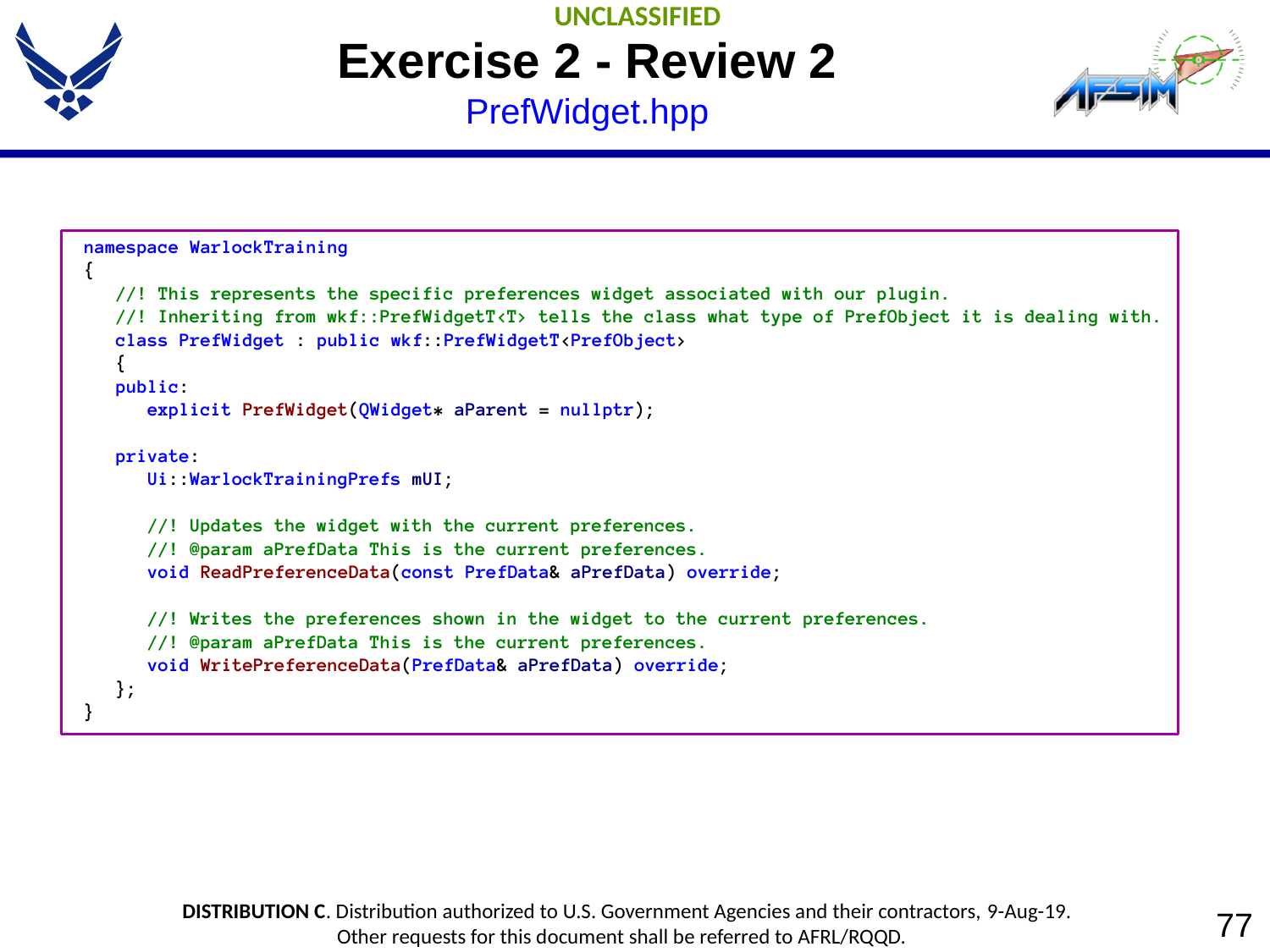

# Exercise 2 - Review 2 PrefWidget.hpp
namespace WarlockTraining
{
   //! This represents the specific preferences widget associated with our plugin.
   //! Inheriting from wkf::PrefWidgetT<T> tells the class what type of PrefObject it is dealing with.
   class PrefWidget : public wkf::PrefWidgetT<PrefObject>
   {
   public:
      explicit PrefWidget(QWidget* aParent = nullptr);

   private:
      Ui::WarlockTrainingPrefs mUI;

      //! Updates the widget with the current preferences.
      //! @param aPrefData This is the current preferences.
      void ReadPreferenceData(const PrefData& aPrefData) override;

      //! Writes the preferences shown in the widget to the current preferences.
      //! @param aPrefData This is the current preferences.
      void WritePreferenceData(PrefData& aPrefData) override;
   };
}